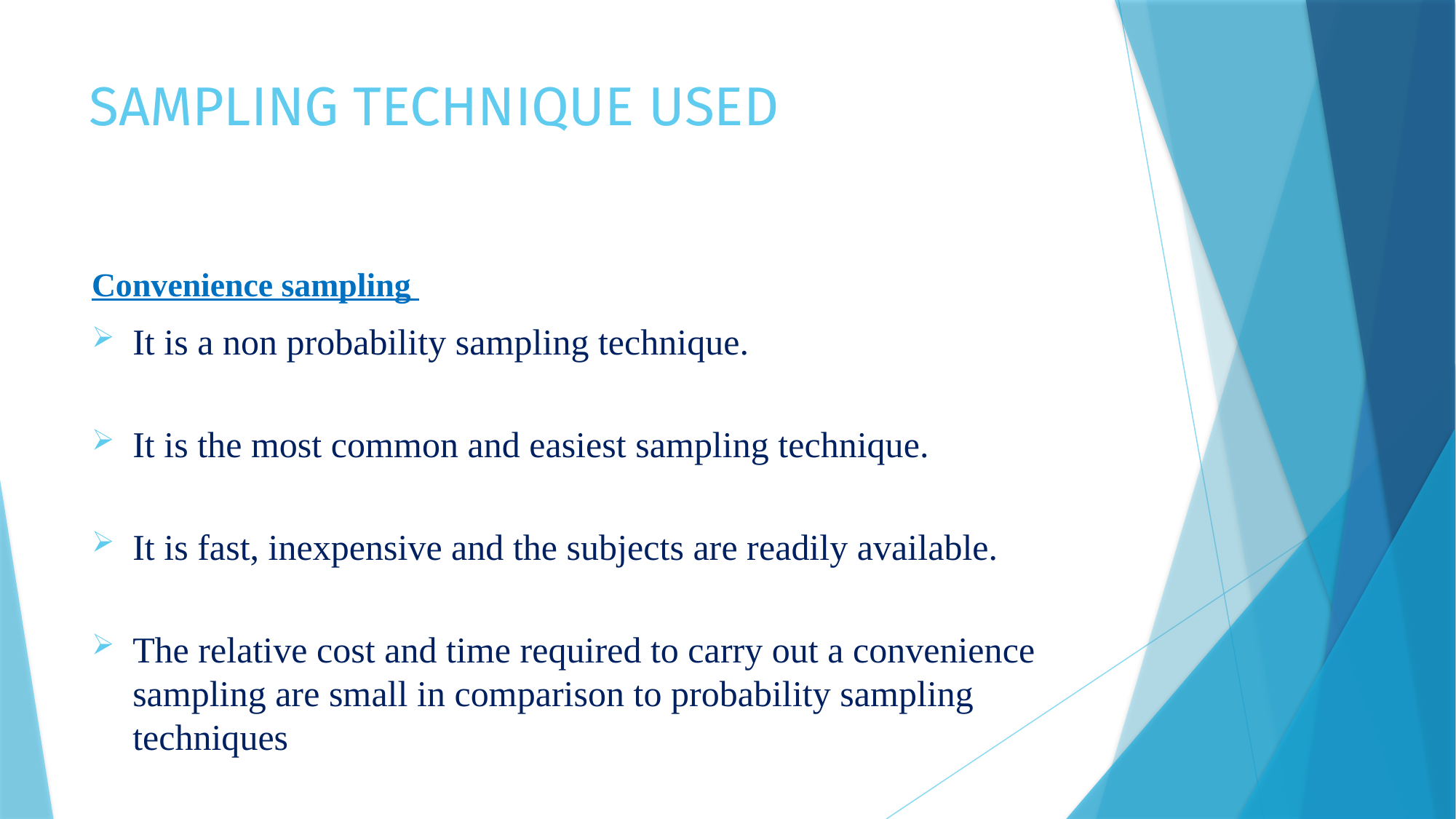

# SAMPLING TECHNIQUE USED
Convenience sampling
It is a non probability sampling technique.
It is the most common and easiest sampling technique.
It is fast, inexpensive and the subjects are readily available.
The relative cost and time required to carry out a convenience sampling are small in comparison to probability sampling techniques